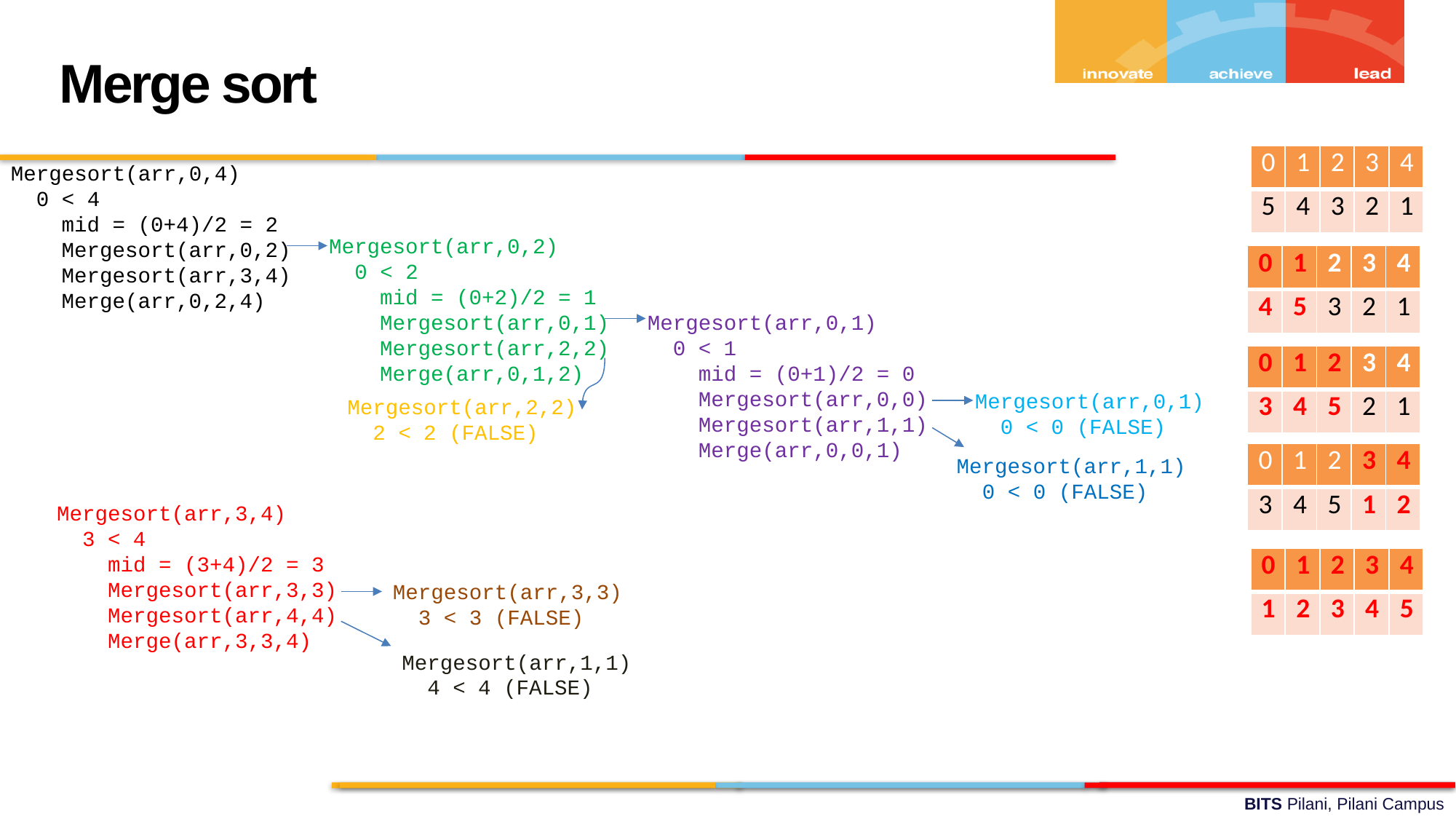

Merge sort
| 0 | 1 | 2 | 3 | 4 |
| --- | --- | --- | --- | --- |
| 5 | 4 | 3 | 2 | 1 |
Mergesort(arr,0,4)
  0 < 4
    mid = (0+4)/2 = 2
    Mergesort(arr,0,2)
    Mergesort(arr,3,4)
    Merge(arr,0,2,4)
Mergesort(arr,0,2)
  0 < 2
    mid = (0+2)/2 = 1
    Mergesort(arr,0,1)
    Mergesort(arr,2,2)
    Merge(arr,0,1,2)
| 0 | 1 | 2 | 3 | 4 |
| --- | --- | --- | --- | --- |
| 4 | 5 | 3 | 2 | 1 |
Mergesort(arr,0,1)
  0 < 1
    mid = (0+1)/2 = 0
    Mergesort(arr,0,0)
    Mergesort(arr,1,1)
    Merge(arr,0,0,1)
| 0 | 1 | 2 | 3 | 4 |
| --- | --- | --- | --- | --- |
| 3 | 4 | 5 | 2 | 1 |
Mergesort(arr,0,1)
  0 < 0 (FALSE)
Mergesort(arr,2,2)
  2 < 2 (FALSE)
| 0 | 1 | 2 | 3 | 4 |
| --- | --- | --- | --- | --- |
| 3 | 4 | 5 | 1 | 2 |
Mergesort(arr,1,1)
  0 < 0 (FALSE)
Mergesort(arr,3,4)
  3 < 4
    mid = (3+4)/2 = 3
    Mergesort(arr,3,3)
    Mergesort(arr,4,4)
    Merge(arr,3,3,4)
| 0 | 1 | 2 | 3 | 4 |
| --- | --- | --- | --- | --- |
| 1 | 2 | 3 | 4 | 5 |
Mergesort(arr,3,3)
  3 < 3 (FALSE)
Mergesort(arr,1,1)
  4 < 4 (FALSE)